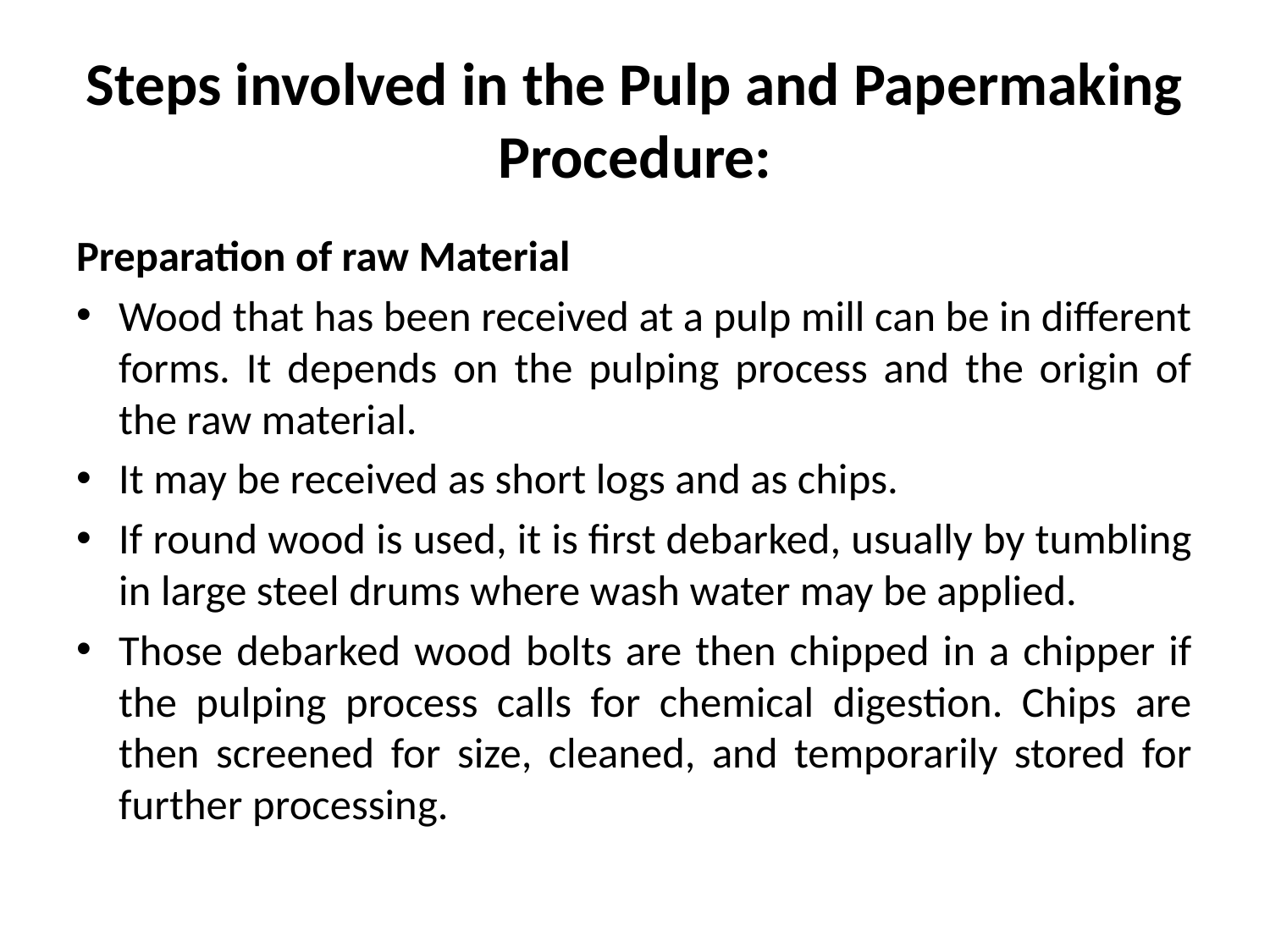

# Steps involved in the Pulp and Papermaking Procedure:
Preparation of raw Material
Wood that has been received at a pulp mill can be in different forms. It depends on the pulping process and the origin of the raw material.
It may be received as short logs and as chips.
If round wood is used, it is first debarked, usually by tumbling in large steel drums where wash water may be applied.
Those debarked wood bolts are then chipped in a chipper if the pulping process calls for chemical digestion. Chips are then screened for size, cleaned, and temporarily stored for further processing.